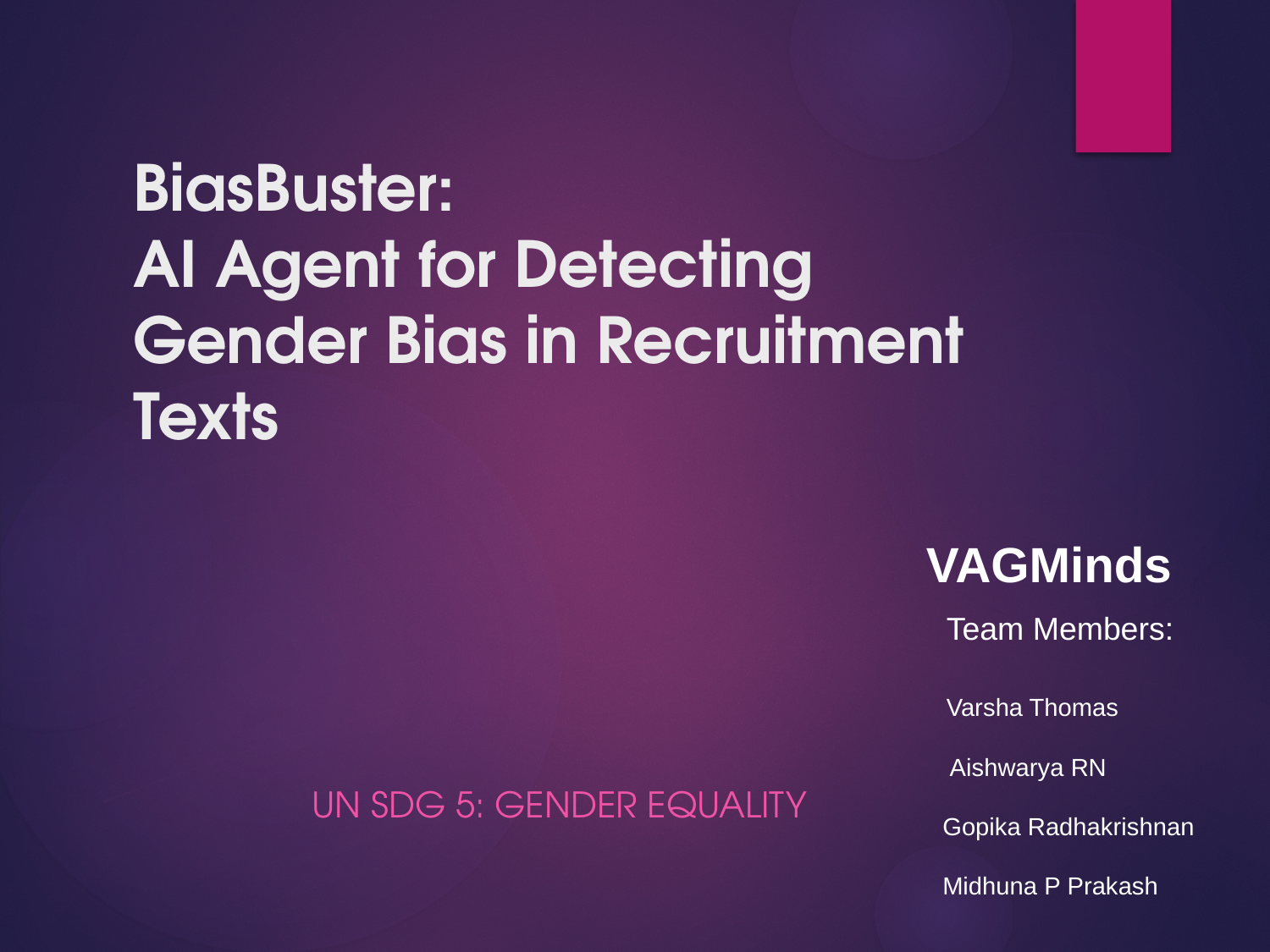

# BiasBuster: AI Agent for Detecting Gender Bias in Recruitment Texts

              VAGMinds
  Team Members:

  Varsha Thomas

   Aishwarya RN

  Gopika Radhakrishnan

  Midhuna P Prakash

                                         UN SDG 5: Gender Equality